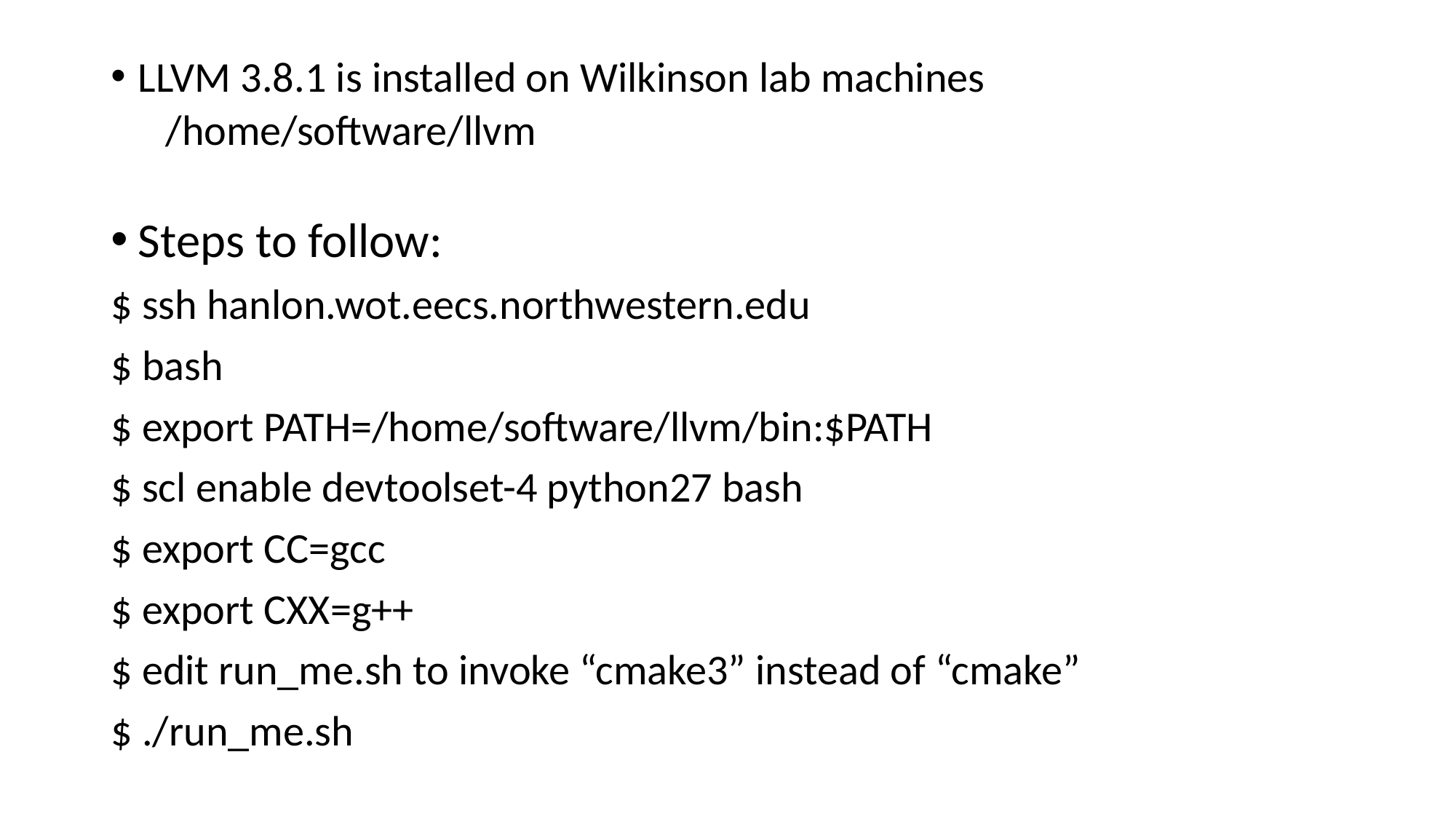

LLVM 3.8.1 is installed on Wilkinson lab machines
/home/software/llvm
Steps to follow:
$ ssh hanlon.wot.eecs.northwestern.edu
$ bash
$ export PATH=/home/software/llvm/bin:$PATH
$ scl enable devtoolset-4 python27 bash
$ export CC=gcc
$ export CXX=g++
$ edit run_me.sh to invoke “cmake3” instead of “cmake”
$ ./run_me.sh